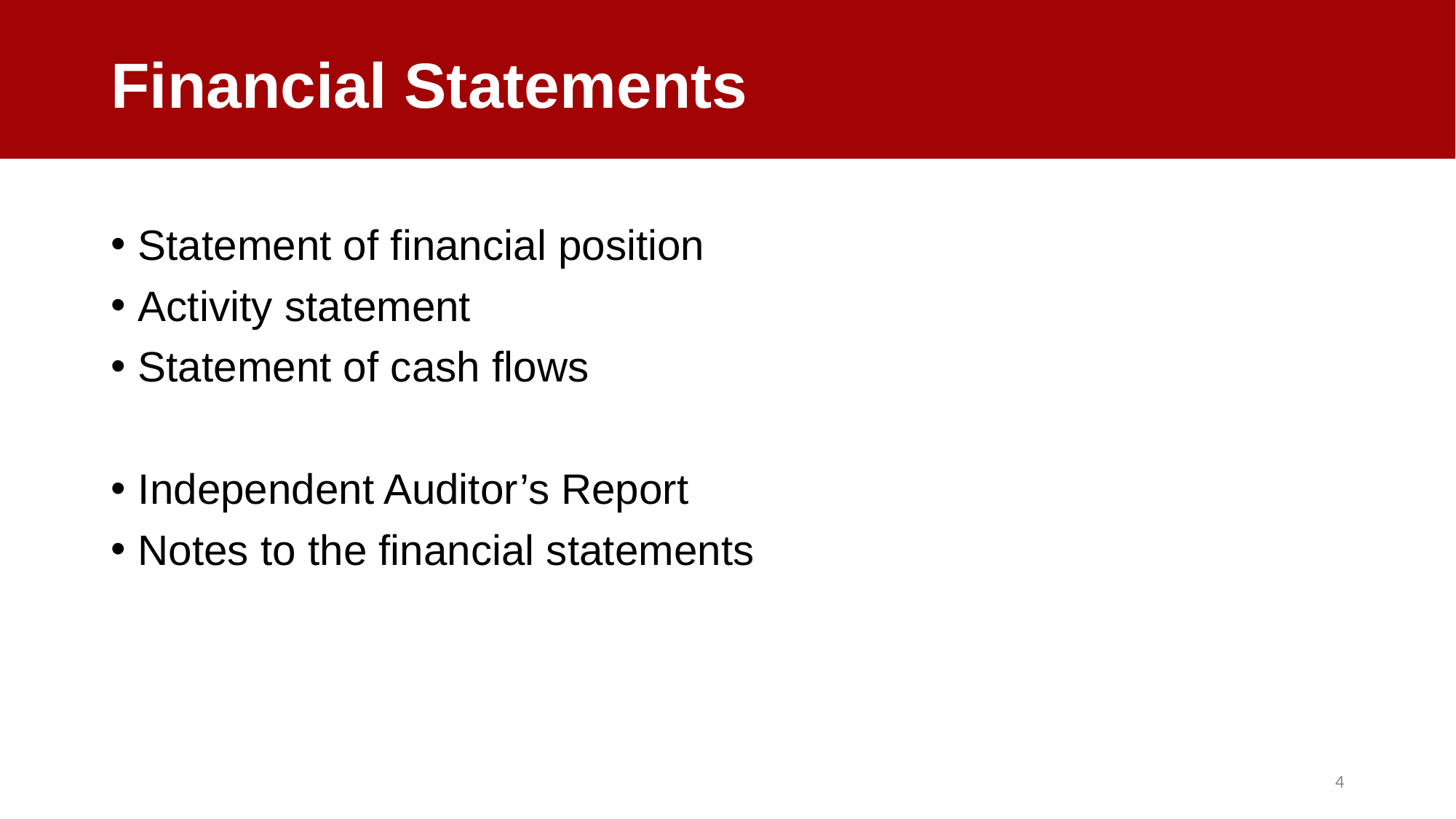

Financial Statements
# Financial Statements
Statement of financial position
Activity statement
Statement of cash flows

Independent Auditor’s Report
Notes to the financial statements

4